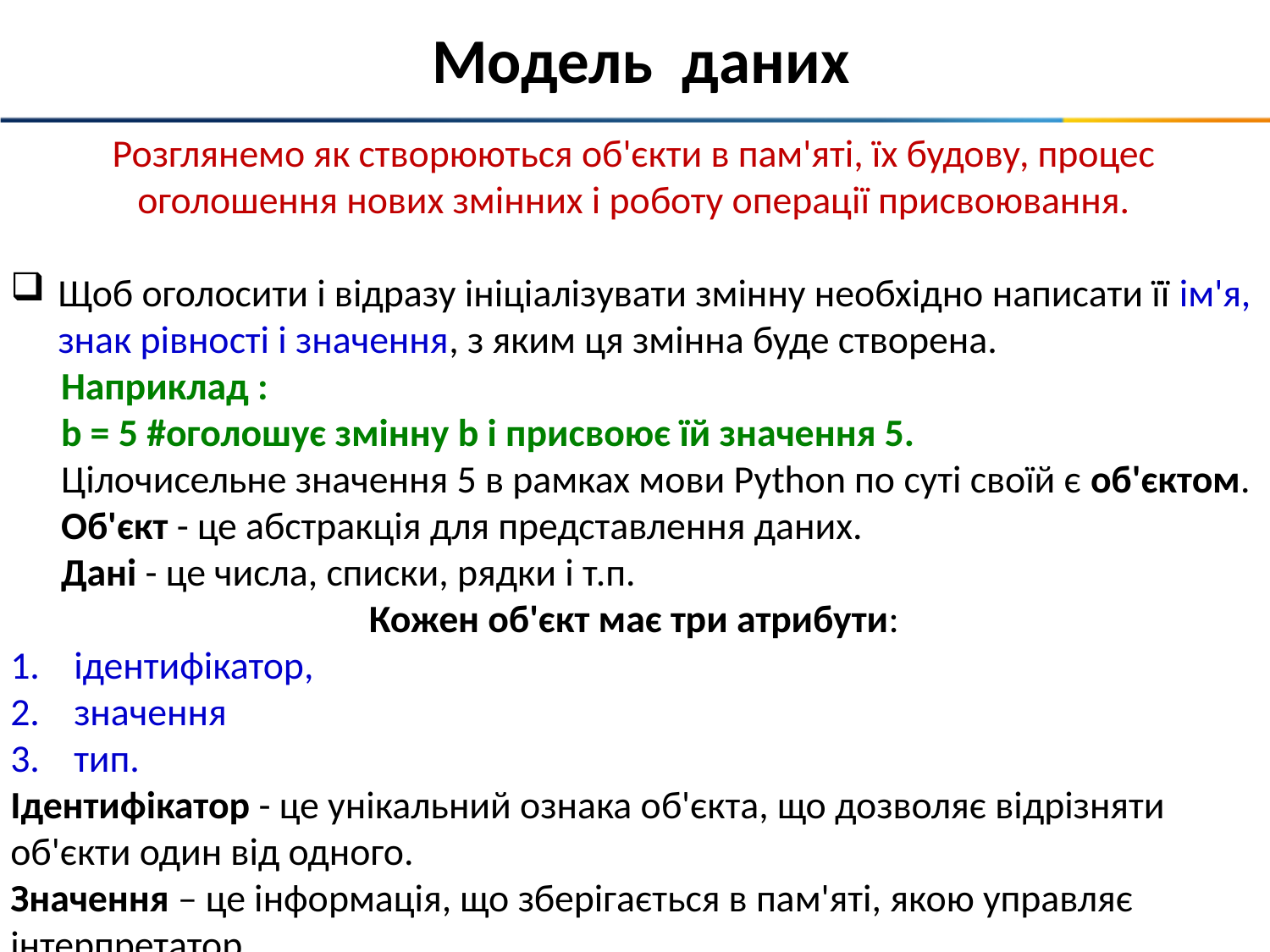

Модель  даних
Розглянемо як створюються об'єкти в пам'яті, їх будову, процес оголошення нових змінних і роботу операції присвоювання.

Щоб оголосити і відразу ініціалізувати змінну необхідно написати її ім'я, знак рівності і значення, з яким ця змінна буде створена.
Наприклад :
b = 5 #оголошує змінну b і присвоює їй значення 5.
Цілочисельне значення 5 в рамках мови Python по суті своїй є об'єктом. Об'єкт - це абстракція для представлення даних.
Дані - це числа, списки, рядки і т.п.
Кожен об'єкт має три атрибути:
ідентифікатор,
значення
тип.
Ідентифікатор - це унікальний ознака об'єкта, що дозволяє відрізняти об'єкти один від одного.
Значення – це інформація, що зберігається в пам'яті, якою управляє інтерпретатор.